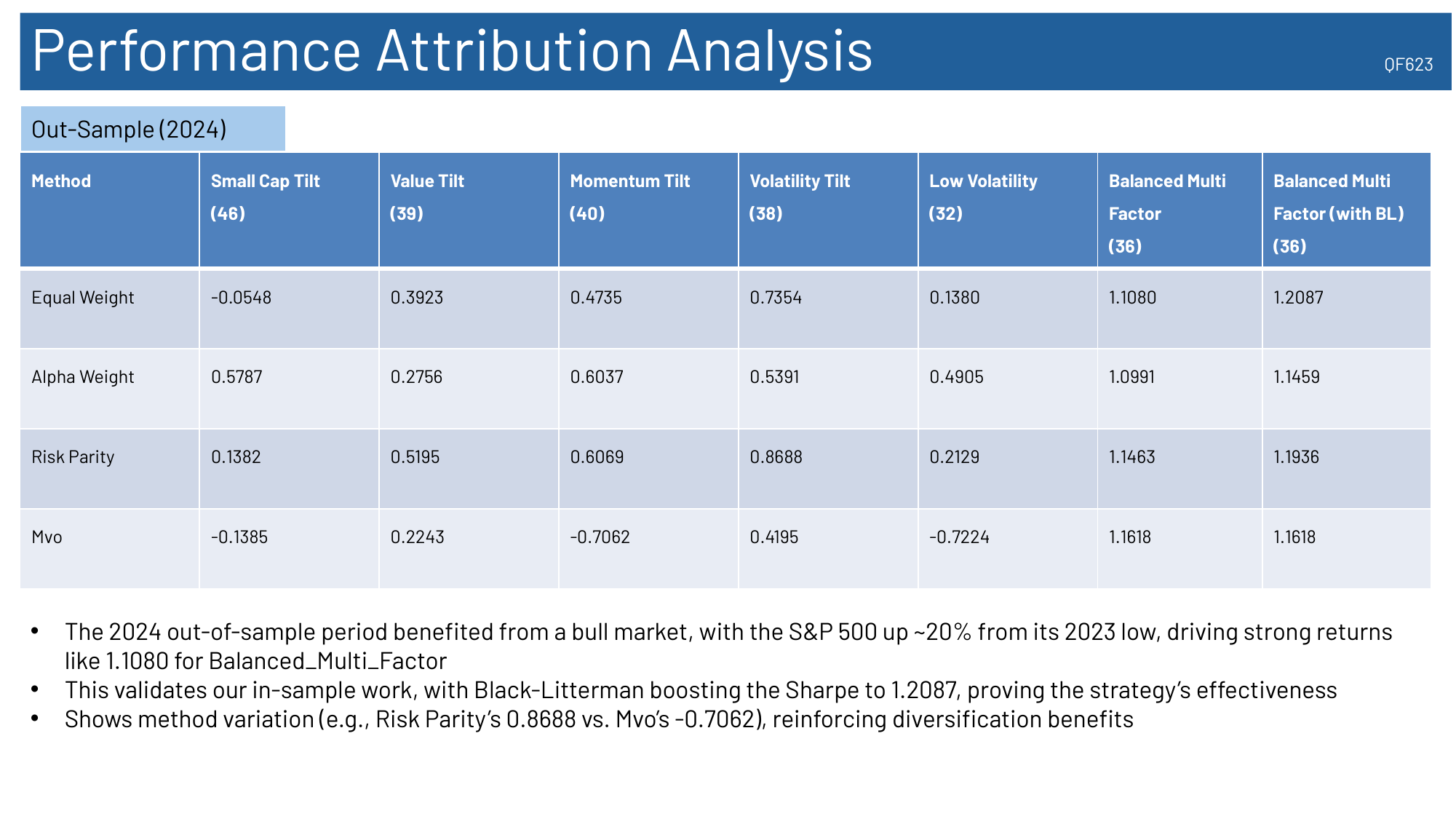

Performance Attribution Analysis                            QF623
Out-Sample (2024)
| Method | Small Cap Tilt (46) | Value Tilt (39) | Momentum Tilt (40) | Volatility Tilt (38) | Low Volatility (32) | Balanced Multi Factor (36) | Balanced Multi Factor (with BL) (36) |
| --- | --- | --- | --- | --- | --- | --- | --- |
| Equal Weight | -0.0548 | 0.3923 | 0.4735 | 0.7354 | 0.1380 | 1.1080 | 1.2087 |
| Alpha Weight | 0.5787 | 0.2756 | 0.6037 | 0.5391 | 0.4905 | 1.0991 | 1.1459 |
| Risk Parity | 0.1382 | 0.5195 | 0.6069 | 0.8688 | 0.2129 | 1.1463 | 1.1936 |
| Mvo | -0.1385 | 0.2243 | -0.7062 | 0.4195 | -0.7224 | 1.1618 | 1.1618 |
The 2024 out-of-sample period benefited from a bull market, with the S&P 500 up ~20% from its 2023 low, driving strong returns like 1.1080 for Balanced_Multi_Factor
This validates our in-sample work, with Black-Litterman boosting the Sharpe to 1.2087, proving the strategy’s effectiveness
Shows method variation (e.g., Risk Parity’s 0.8688 vs. Mvo’s -0.7062), reinforcing diversification benefits